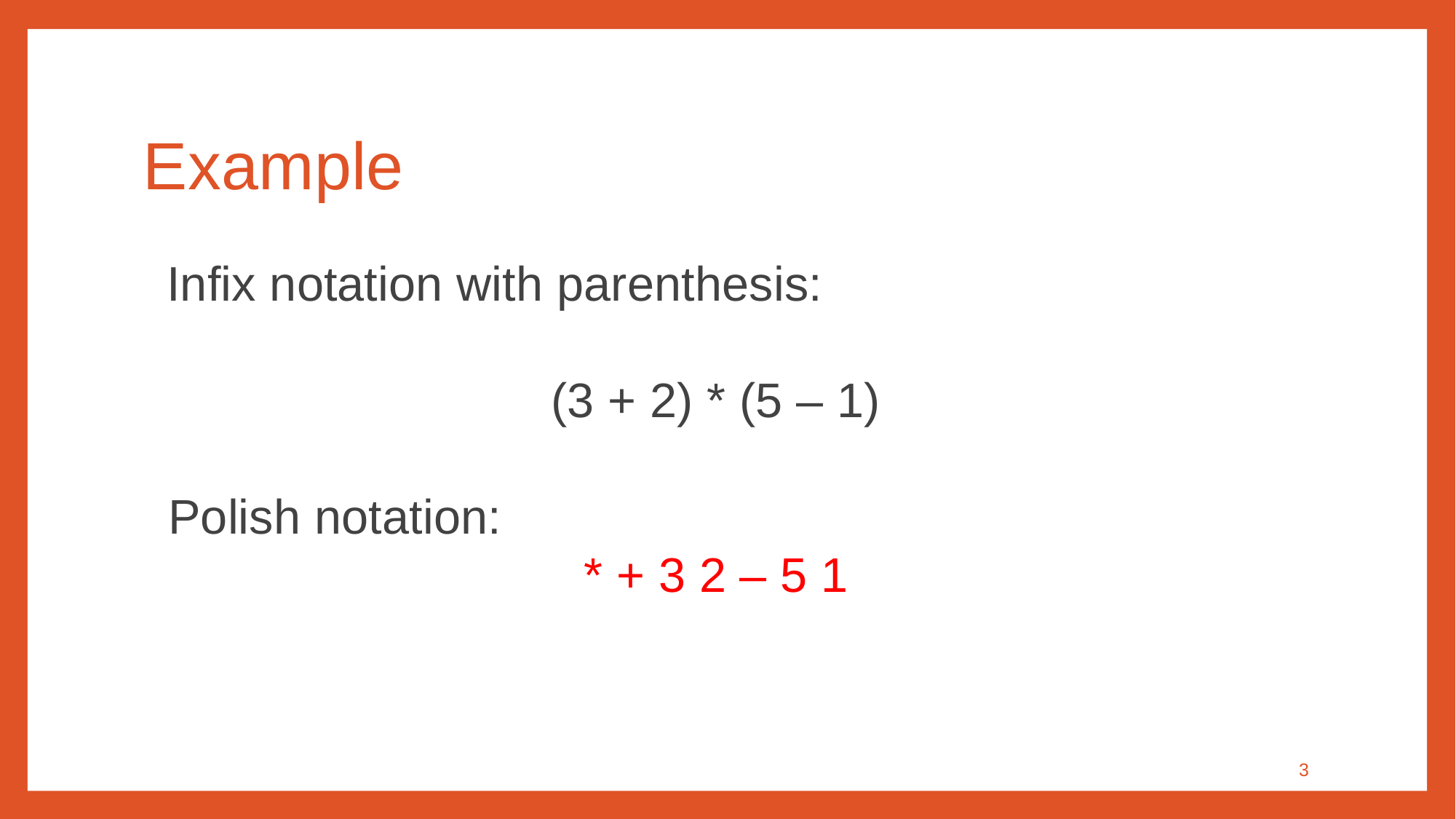

Example
Infix notation with parenthesis:
(3 + 2) * (5 – 1)
Polish notation:
* + 3 2 – 5 1
3